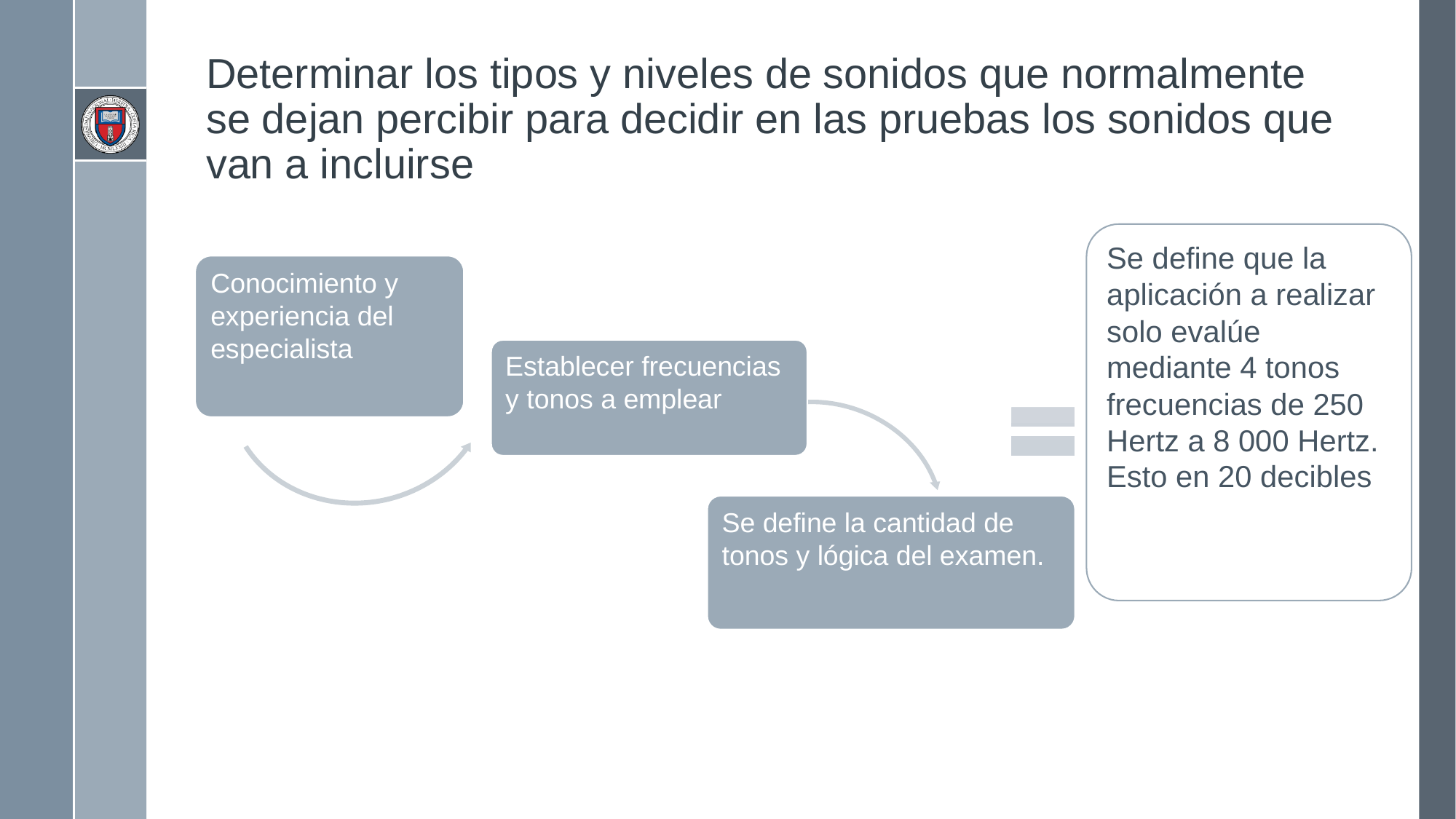

# Determinar los tipos y niveles de sonidos que normalmente se dejan percibir para decidir en las pruebas los sonidos que van a incluirse
Se define que la aplicación a realizar solo evalúe mediante 4 tonos frecuencias de 250 Hertz a 8 000 Hertz. Esto en 20 decibles

Conocimiento y experiencia del especialista

Establecer frecuencias y tonos a emplear

Se define la cantidad de tonos y lógica del examen.